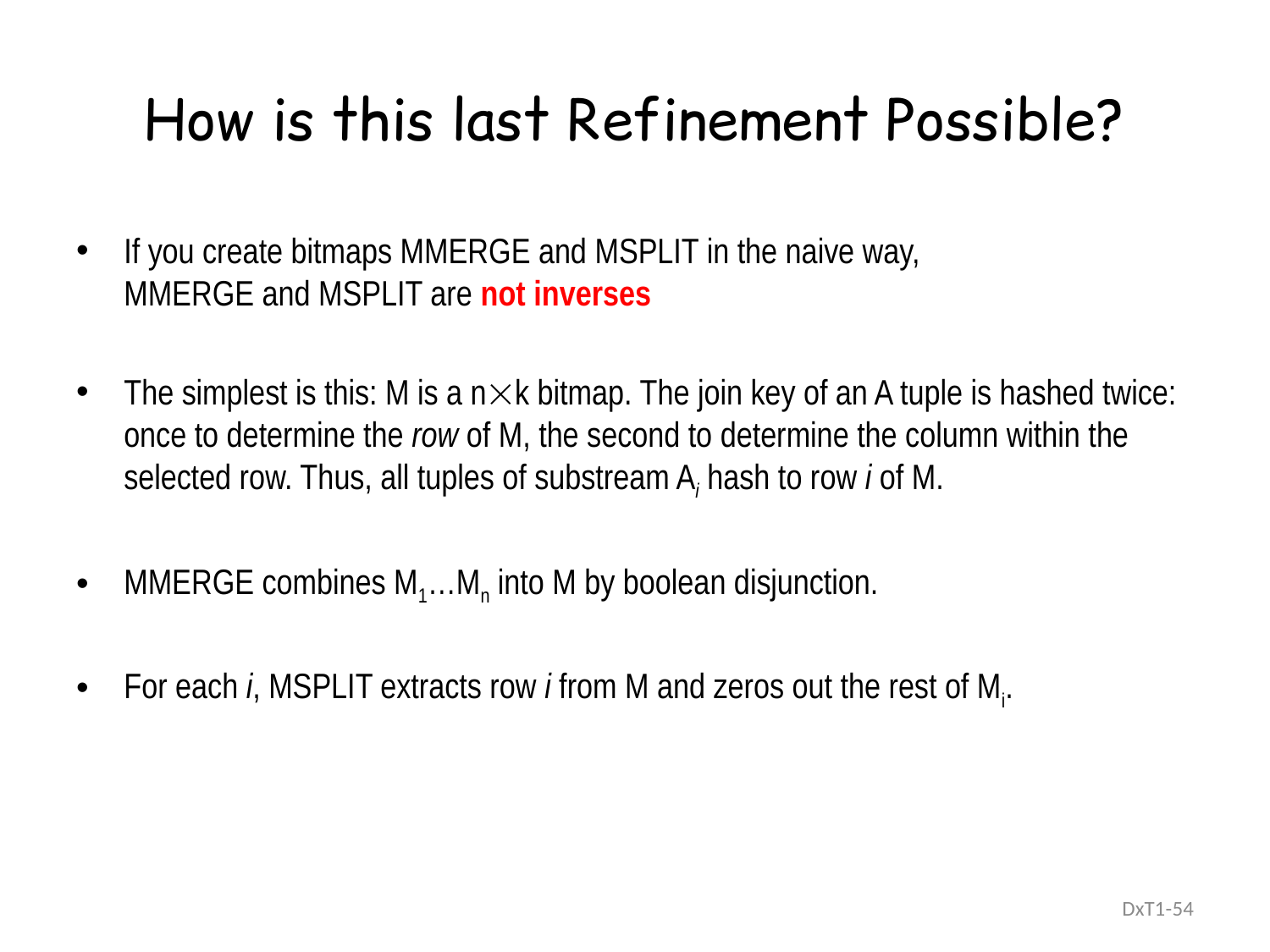

# How is this last Refinement Possible?
If you create bitmaps MMERGE and MSPLIT in the naive way,
MMERGE and MSPLIT are not inverses

The simplest is this: M is a n×k bitmap. The join key of an A tuple is hashed twice: once to determine the row of M, the second to determine the column within the selected row. Thus, all tuples of substream Ai hash to row i of M.

MMERGE combines M1…Mn into M by boolean disjunction.

For each i, MSPLIT extracts row i from M and zeros out the rest of Mi.
DxT1-54